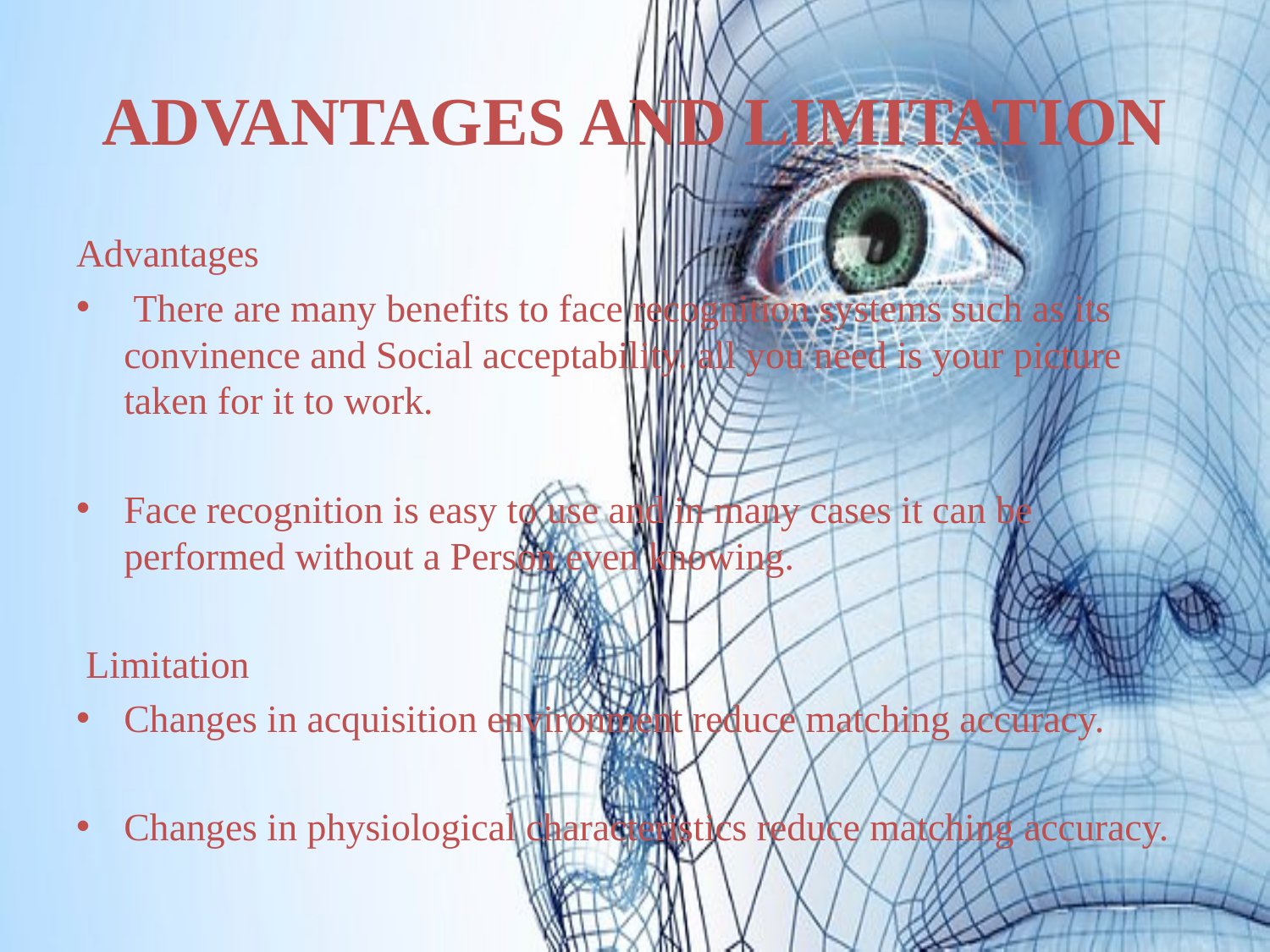

# ADVANTAGES AND LIMITATION
Advantages
 There are many benefits to face recognition systems such as its convinence and Social acceptability. all you need is your picture taken for it to work.

Face recognition is easy to use and in many cases it can be performed without a Person even knowing.

 Limitation
Changes in acquisition environment reduce matching accuracy.

Changes in physiological characteristics reduce matching accuracy.